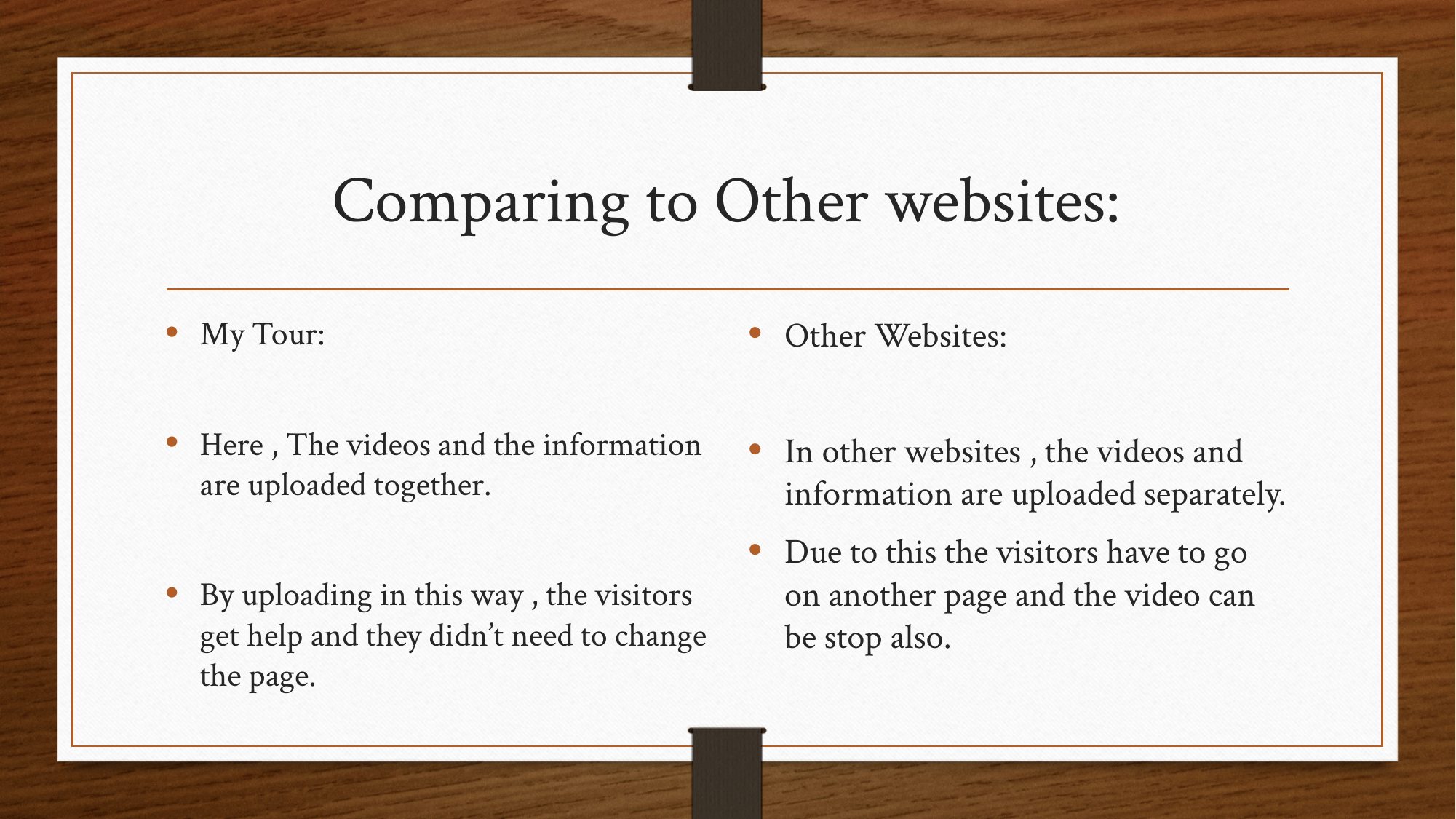

# Comparing to Other websites:
My Tour:

Here , The videos and the information are uploaded together.

By uploading in this way , the visitors get help and they didn’t need to change the page.
Other Websites:

In other websites , the videos and information are uploaded separately.
Due to this the visitors have to go on another page and the video can be stop also.